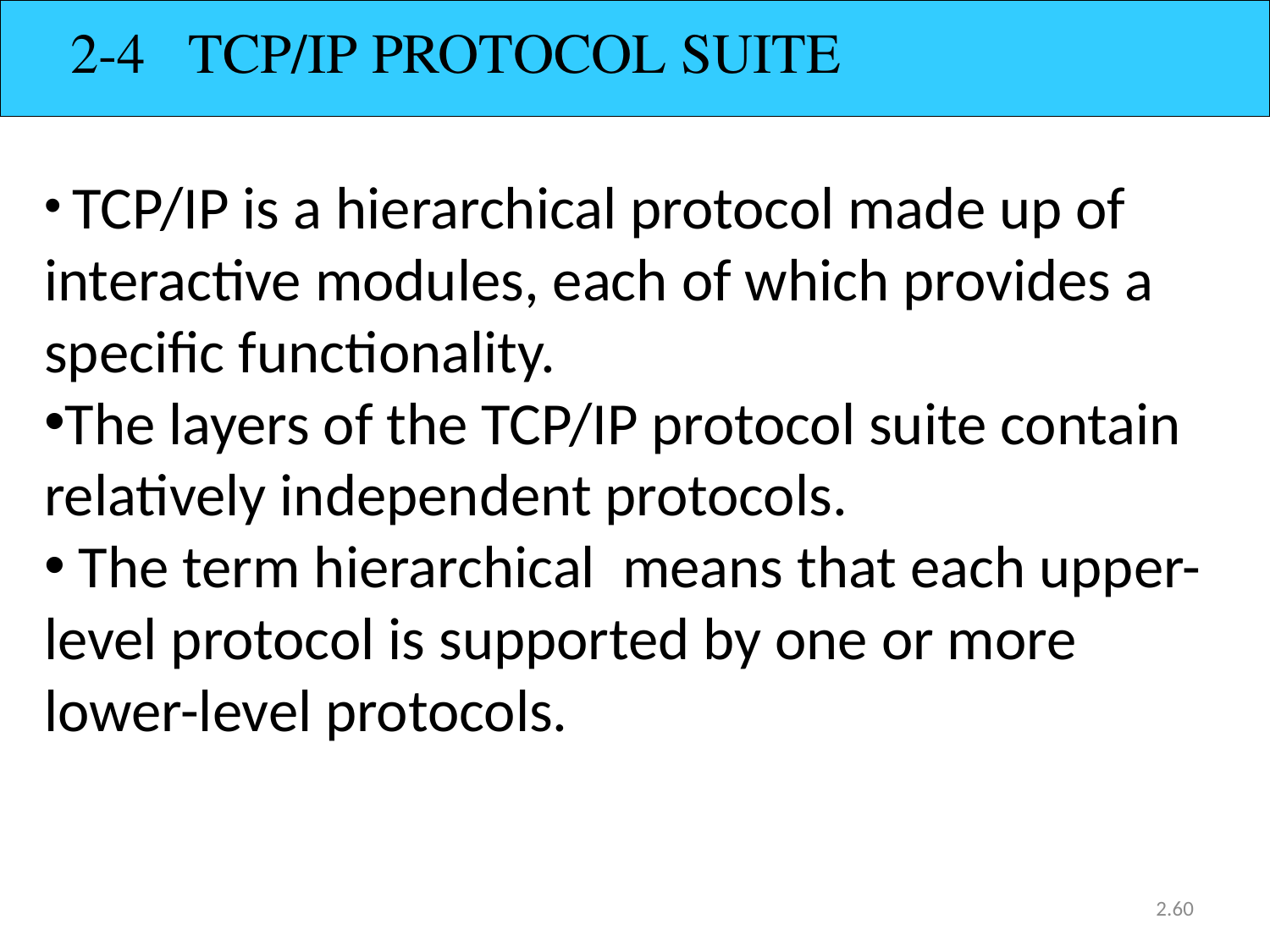

2-4   TCP/IP PROTOCOL SUITE
 TCP/IP is a hierarchical protocol made up of interactive modules, each of which provides a specific functionality.
The layers of the TCP/IP protocol suite contain relatively independent protocols.
 The term hierarchical  means that each upper-level protocol is supported by one or more lower-level protocols.

2.60